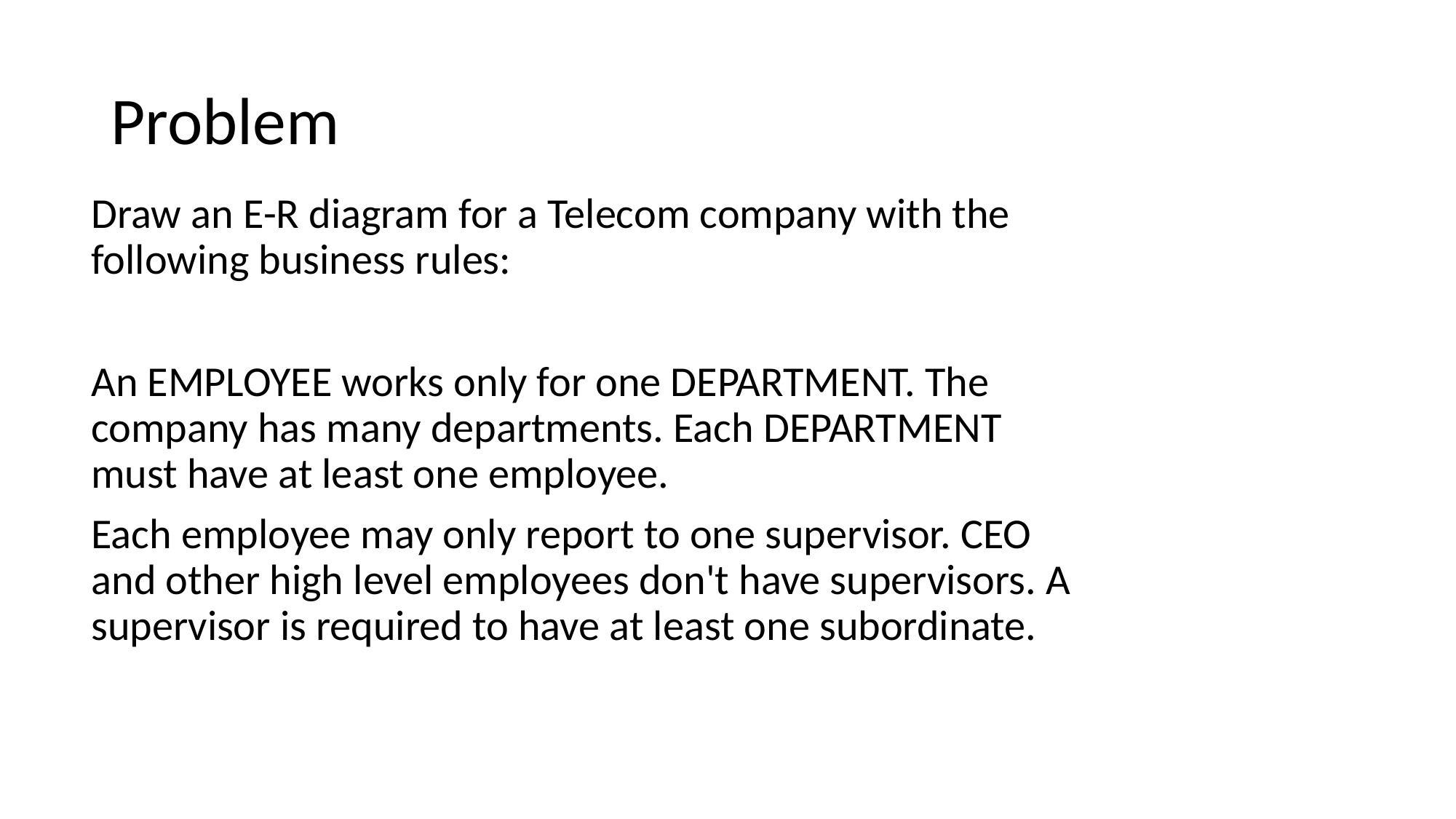

# Problem
Draw an E-R diagram for a Telecom company with the following business rules:

An EMPLOYEE works only for one DEPARTMENT. The company has many departments. Each DEPARTMENT must have at least one employee.
Each employee may only report to one supervisor. CEO and other high level employees don't have supervisors. A supervisor is required to have at least one subordinate.